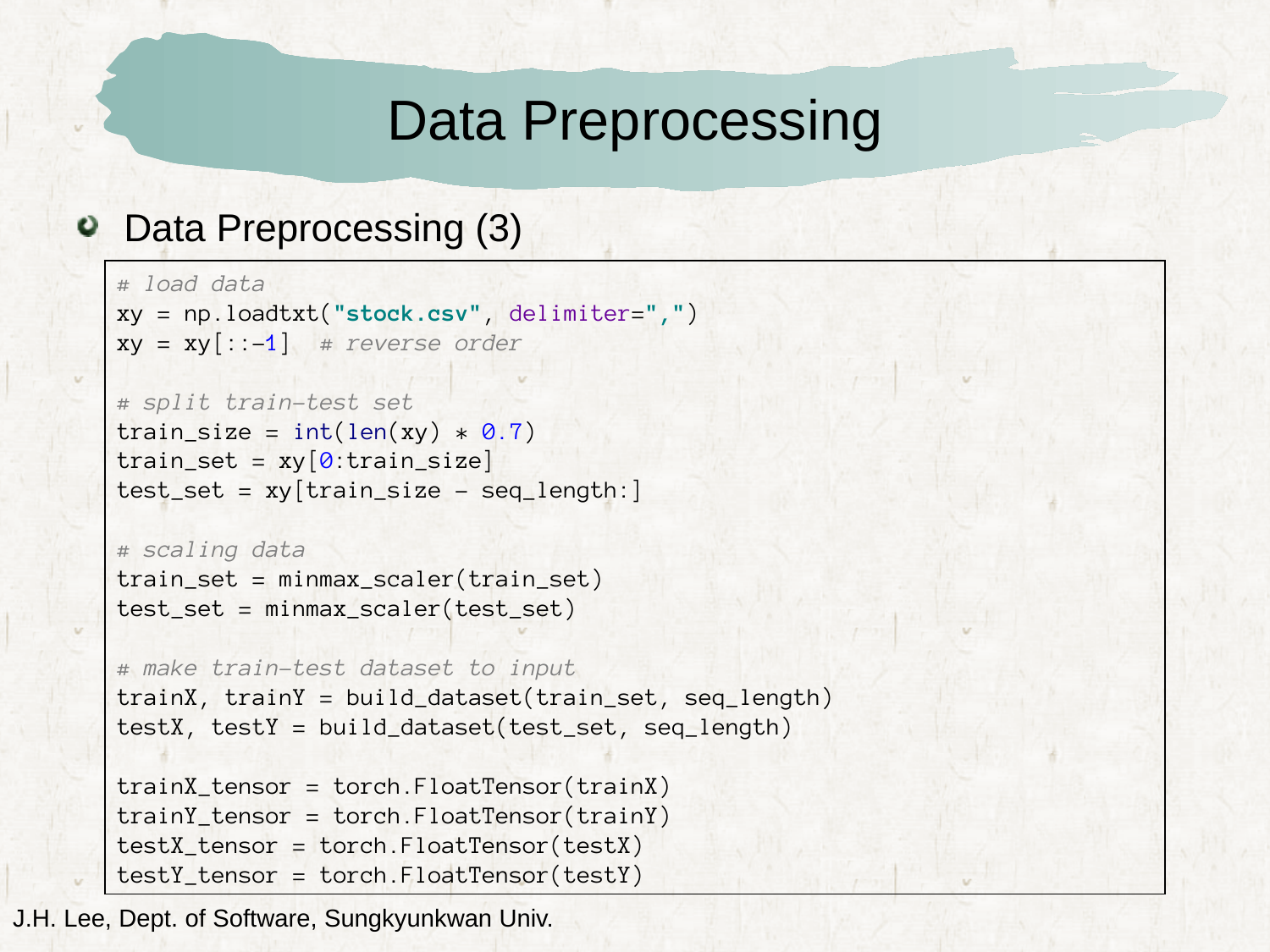

# Data Preprocessing
Data Preprocessing (3)

# load data xy = np.loadtxt("stock.csv", delimiter=",") xy = xy[::-1]  # reverse order # split train-test set train_size = int(len(xy) * 0.7) train_set = xy[0:train_size] test_set = xy[train_size - seq_length:] # scaling data train_set = minmax_scaler(train_set) test_set = minmax_scaler(test_set) # make train-test dataset to input trainX, trainY = build_dataset(train_set, seq_length) testX, testY = build_dataset(test_set, seq_length)

trainX_tensor = torch.FloatTensor(trainX)
trainY_tensor = torch.FloatTensor(trainY)
testX_tensor = torch.FloatTensor(testX)
testY_tensor = torch.FloatTensor(testY)
J.H. Lee, Dept. of Software, Sungkyunkwan Univ.